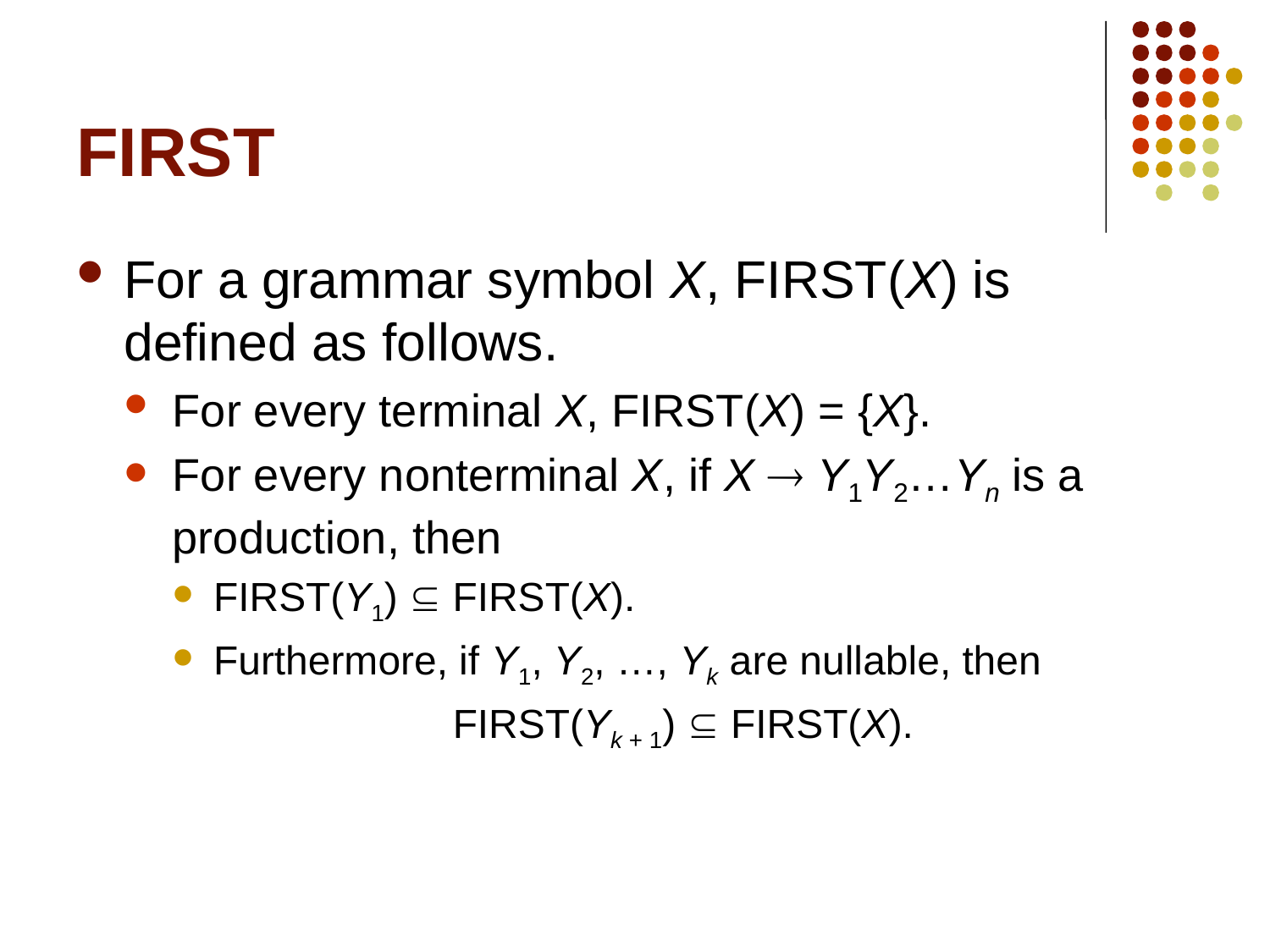

# FIRST
For a grammar symbol X, FIRST(X) is defined as follows.
For every terminal X, FIRST(X) = {X}.
For every nonterminal X, if X → Y1Y2…Yn is a production, then
FIRST(Y1) ⊆ FIRST(X).
Furthermore, if Y1, Y2, …, Yk are nullable, then
FIRST(Yk + 1) ⊆ FIRST(X).